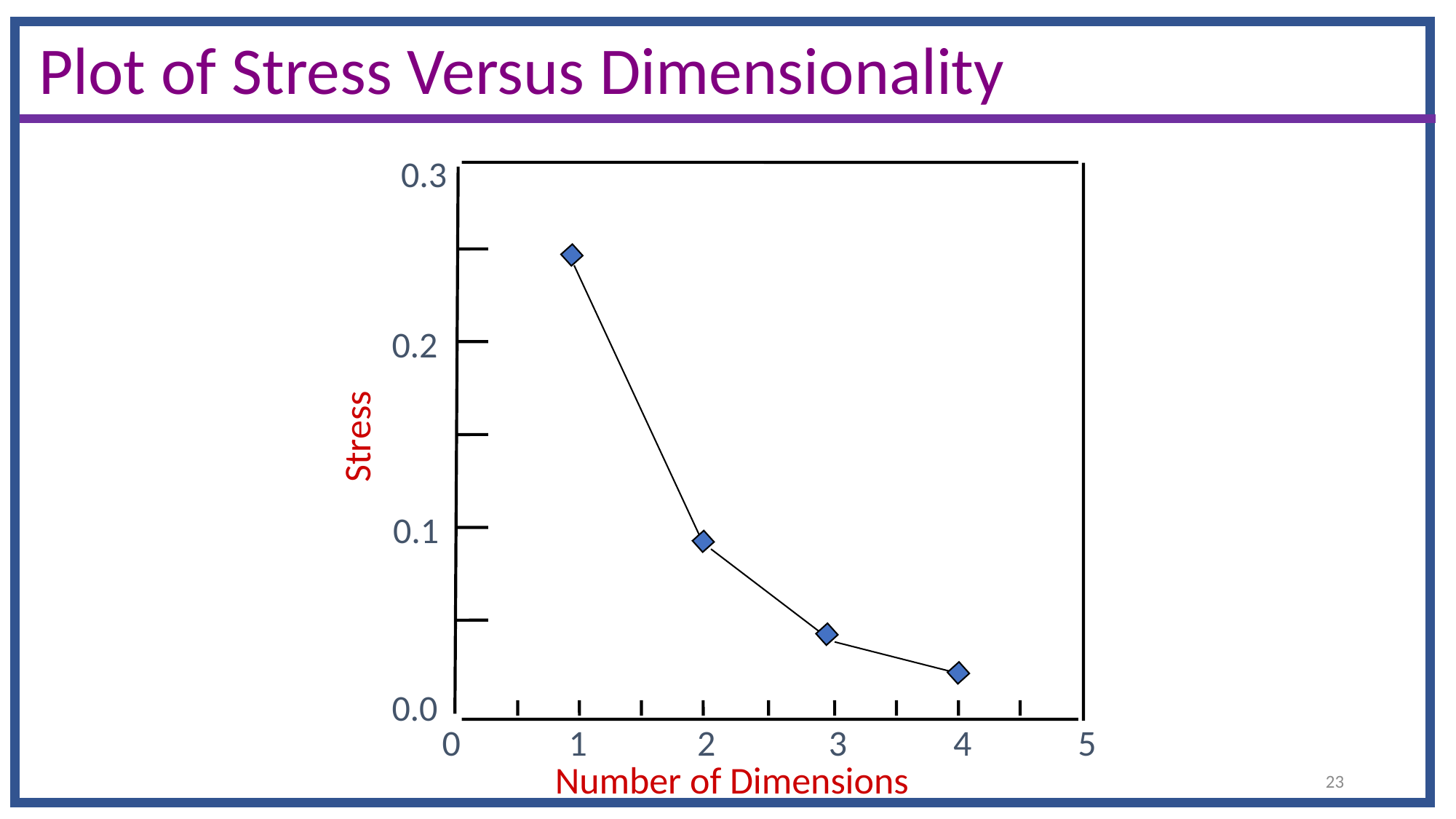

# Plot of Stress Versus Dimensionality
 0.3

 0.2

 Stress

0.1

0.0

0
1
2
3
  4
 5

 Number of Dimensions
23